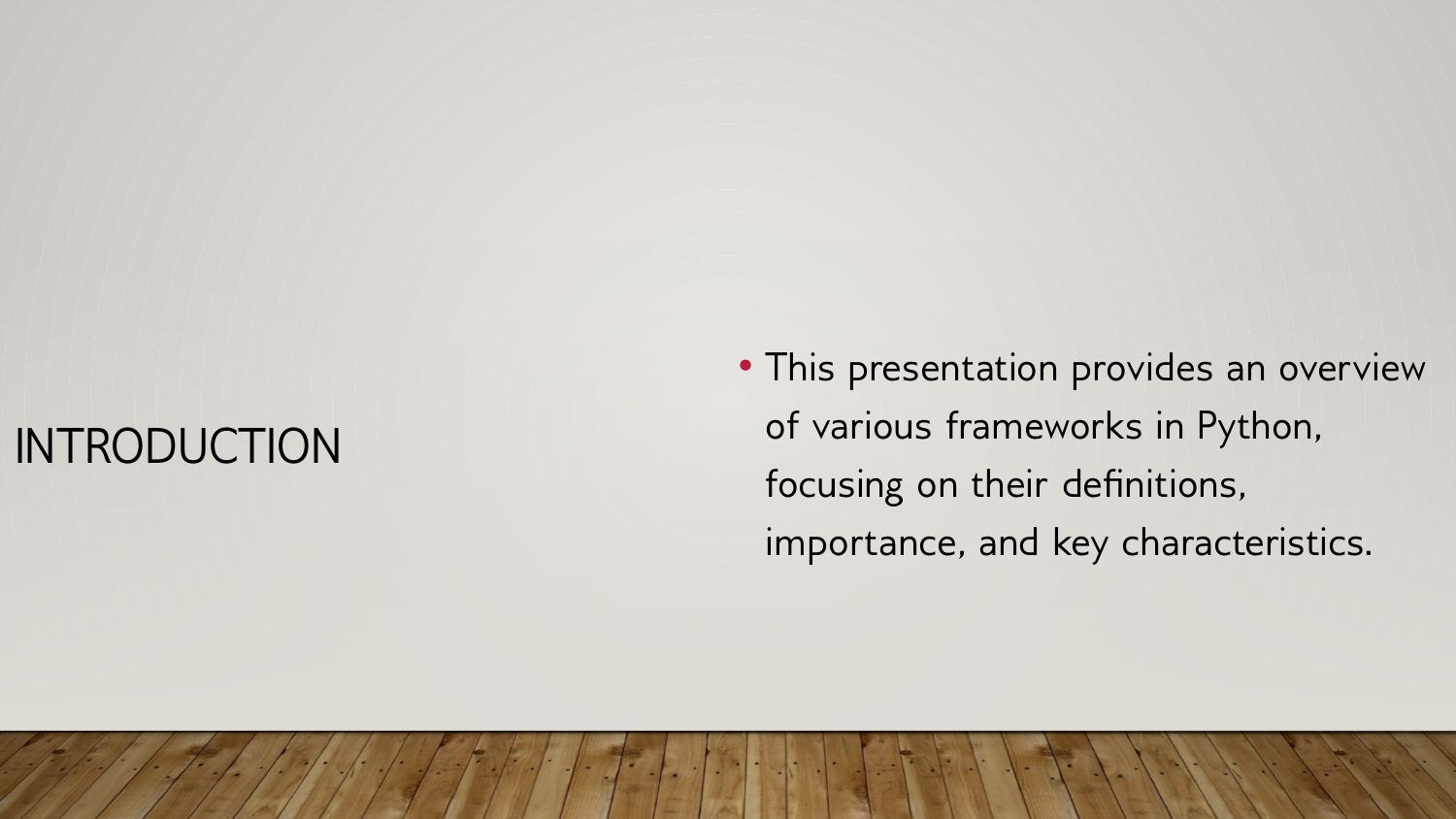

Introduction
This presentation provides an overview of various frameworks in Python, focusing on their definitions, importance, and key characteristics.